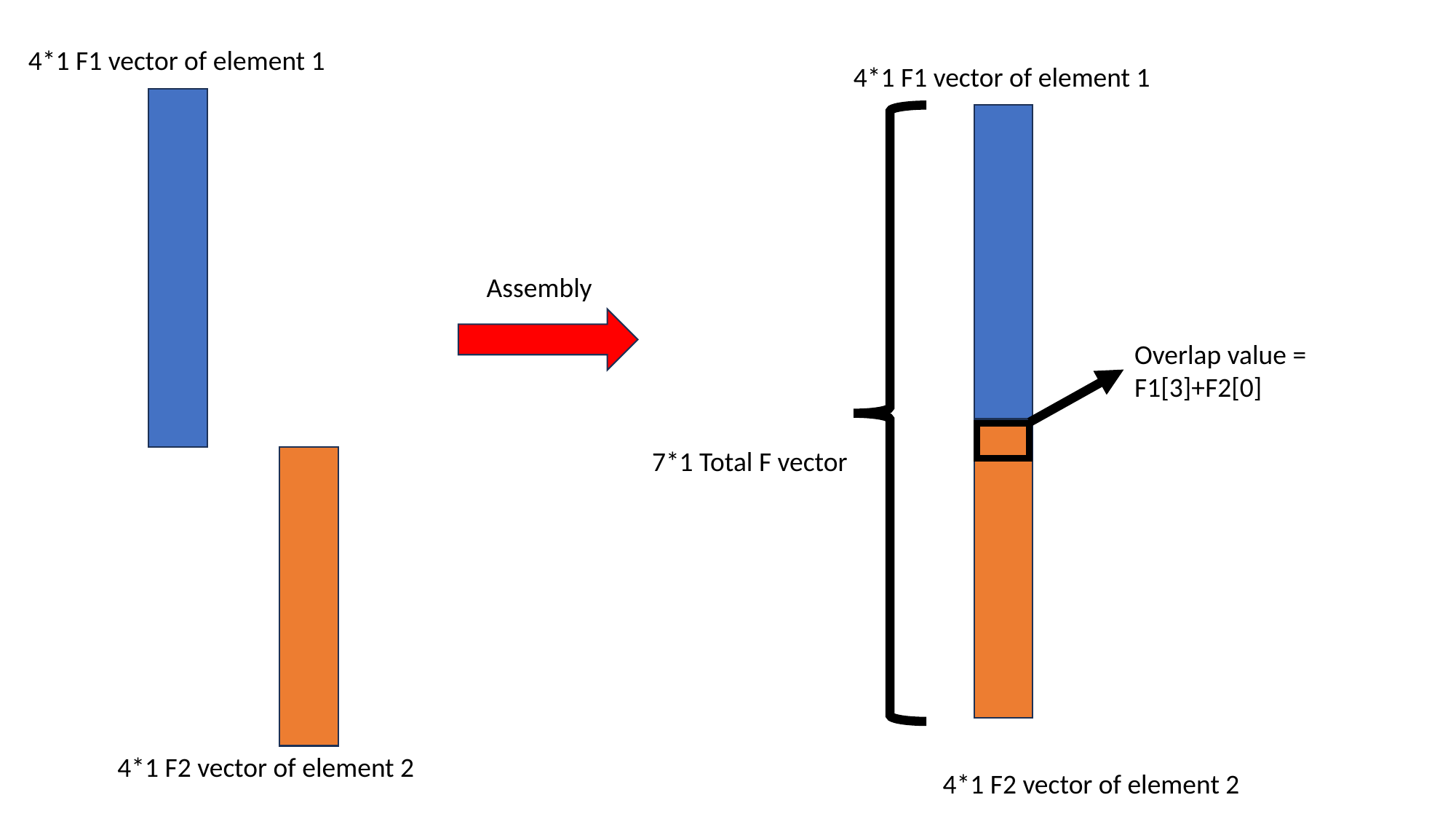

4*1 F1 vector of element 1

4*1 F1 vector of element 1

Assembly

Overlap value =
F1[3]+F2[0]

7*1 Total F vector

4*1 F2 vector of element 2

4*1 F2 vector of element 2